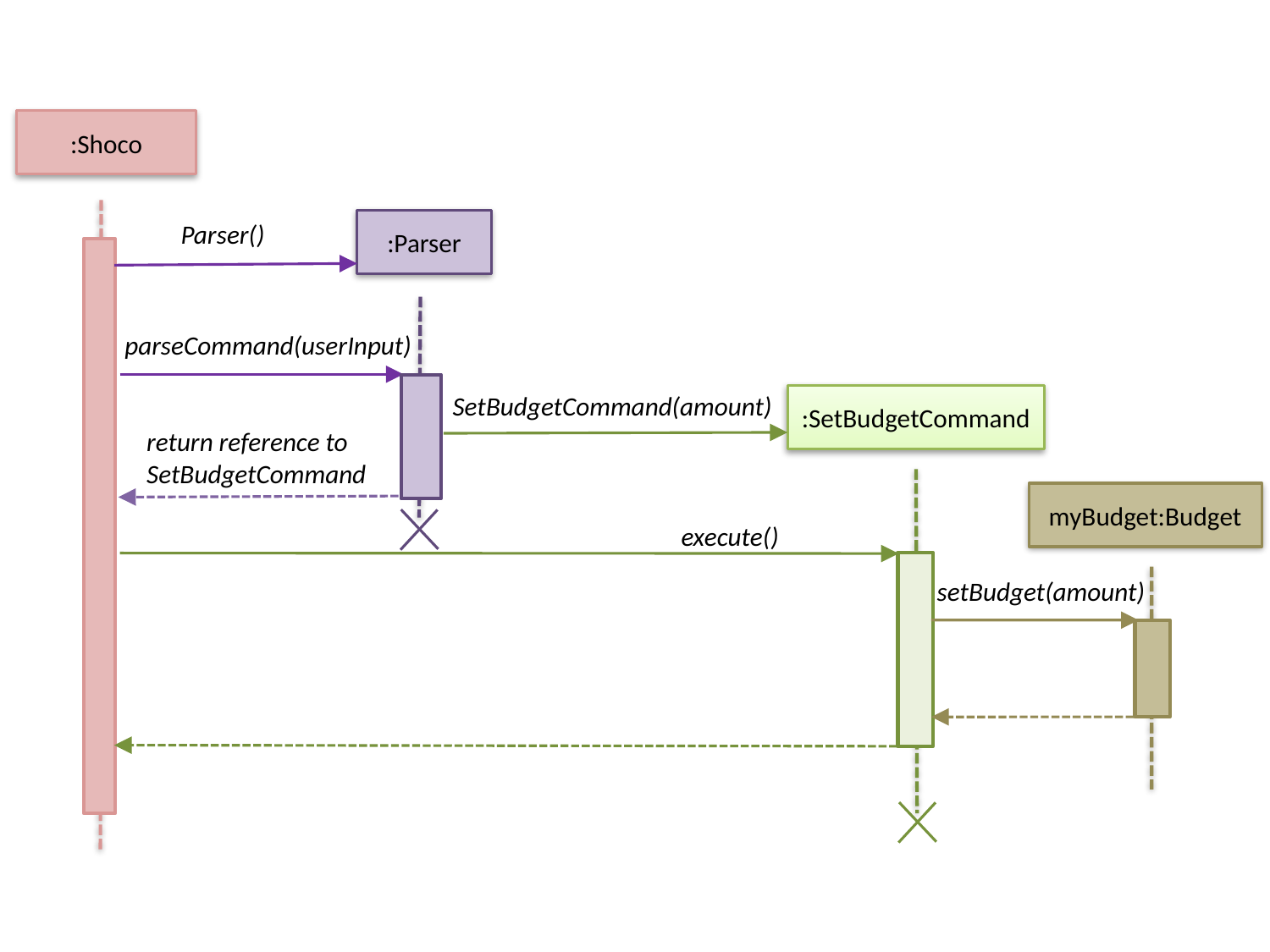

:Shoco

:Parser
Parser()

parseCommand(userInput)

SetBudgetCommand(amount)
:SetBudgetCommand
return reference to SetBudgetCommand

myBudget:Budget

execute()

setBudget(amount)